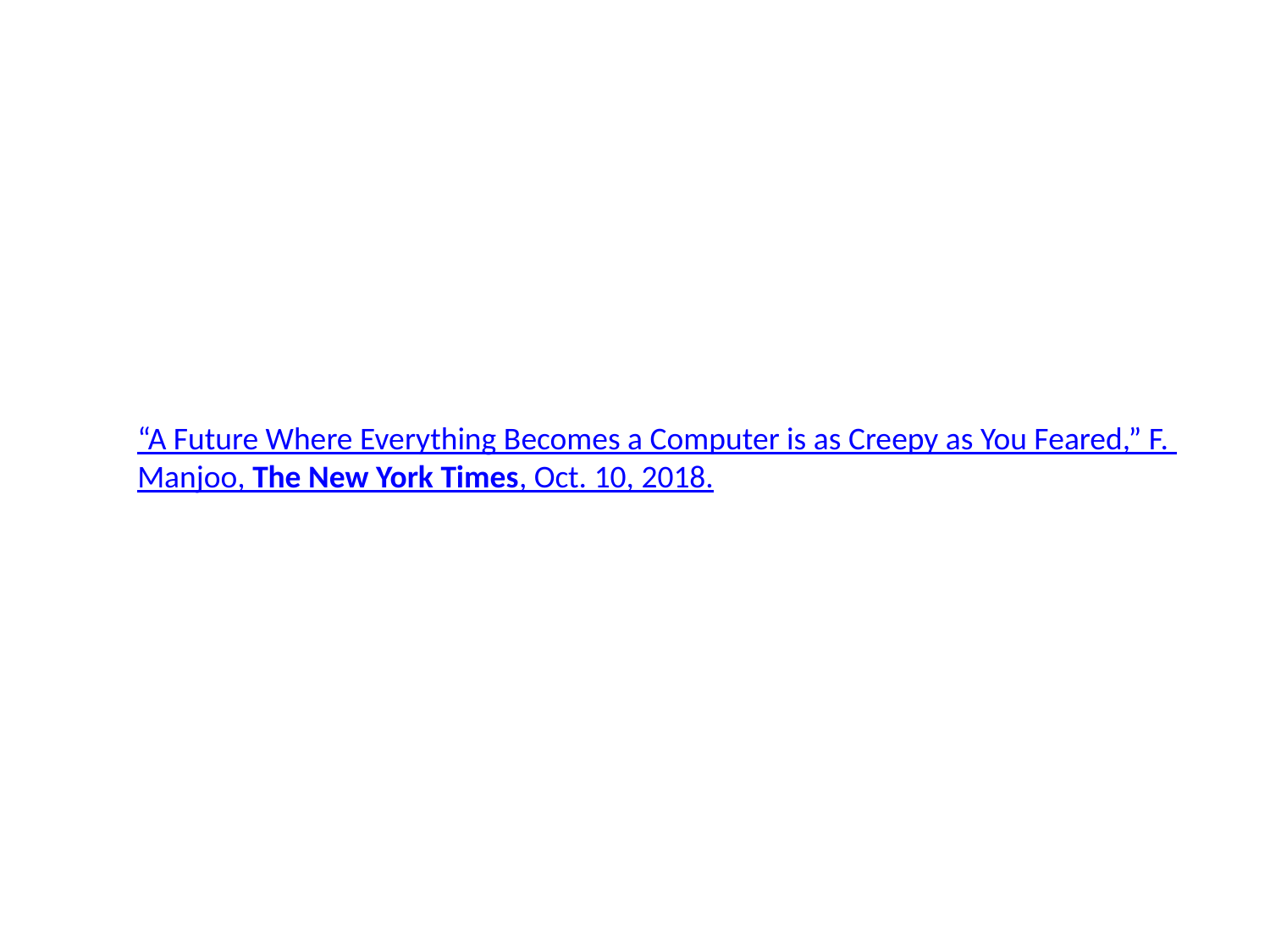

“A Future Where Everything Becomes a Computer is as Creepy as You Feared,” F. Manjoo, The New York Times, Oct. 10, 2018.